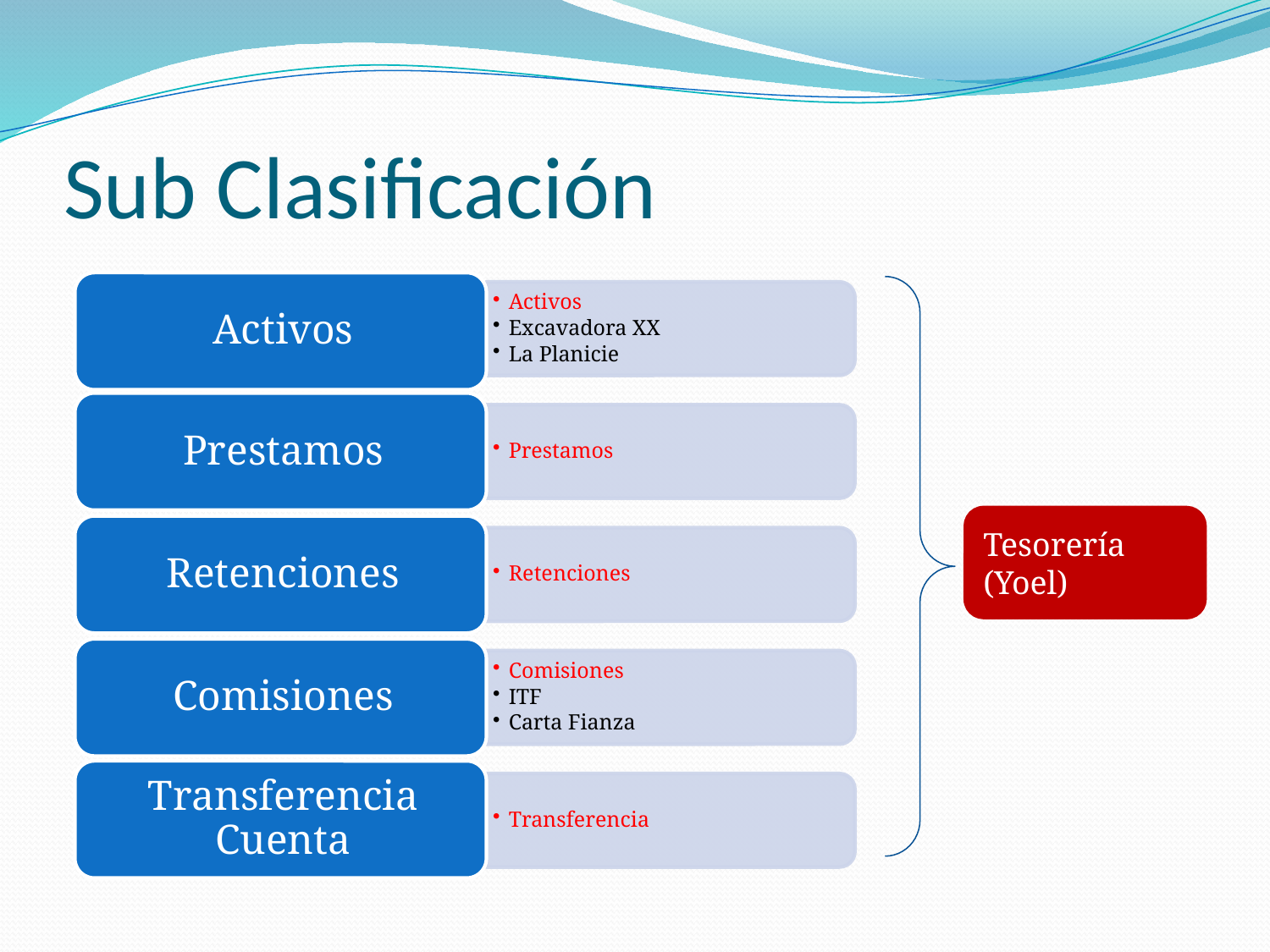

# Sub Clasificación
Activos
Excavadora XX
La Planicie
Activos
Prestamos
Prestamos
Retenciones
Retenciones
Comisiones
ITF
Carta Fianza
Comisiones
Transferencia
Transferencia Cuenta

Tesorería
(Yoel)